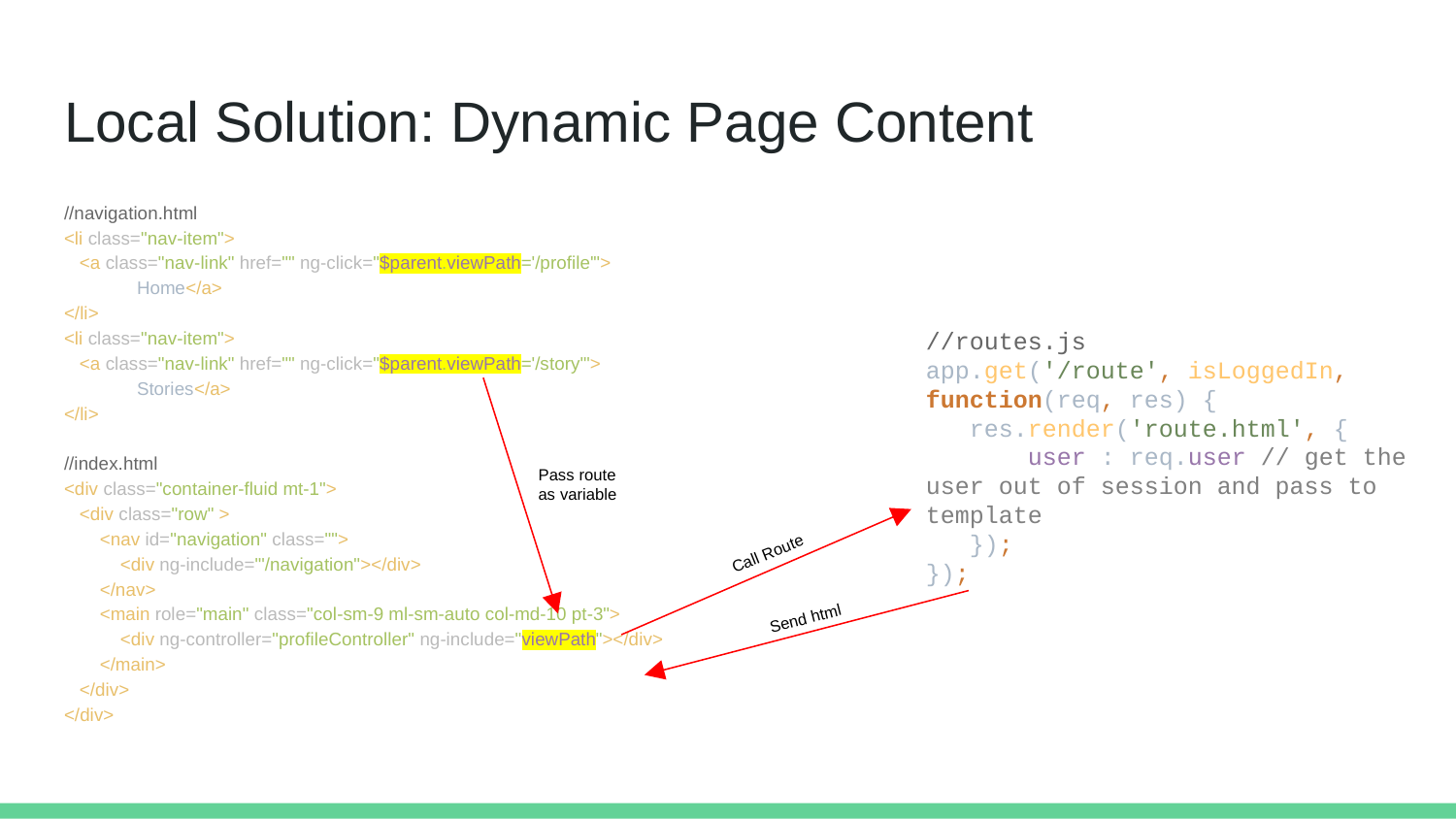

# Local Solution: Dynamic Page Content
//navigation.html
<li class="nav-item">
   <a class="nav-link" href="" ng-click="$parent.viewPath='/profile'">
Home</a>
</li>
<li class="nav-item">
   <a class="nav-link" href="" ng-click="$parent.viewPath='/story'">
Stories</a>
</li>

//index.html
<div class="container-fluid mt-1">
   <div class="row" >
       <nav id="navigation" class="">
           <div ng-include="'/navigation"></div>
       </nav>
       <main role="main" class="col-sm-9 ml-sm-auto col-md-10 pt-3">
           <div ng-controller="profileController" ng-include="viewPath"></div>
       </main>
   </div>
</div>

//routes.js
app.get('/route', isLoggedIn, function(req, res) {
   res.render('route.html', {
       user : req.user // get the user out of session and pass to template
   });
});

Pass route as variable
Call Route
Send html